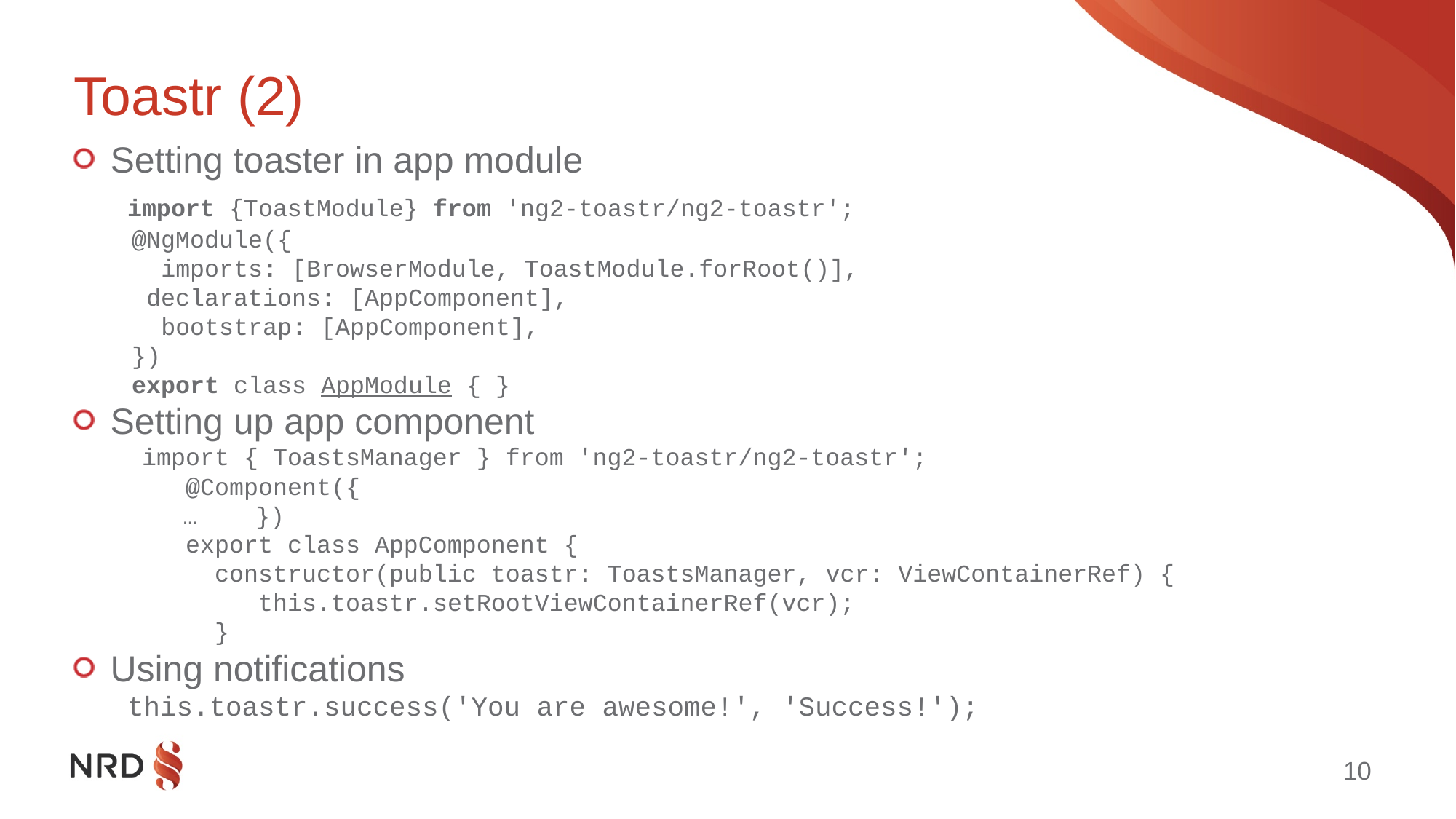

# Toastr (2)
Setting toaster in app module
    import {ToastModule} from 'ng2-toastr/ng2-toastr';
    @NgModule({
      imports: [BrowserModule, ToastModule.forRoot()],
     declarations: [AppComponent],
      bootstrap: [AppComponent],
    })
    export class AppModule { }
Setting up app component
 import { ToastsManager } from 'ng2-toastr/ng2-toastr';
    @Component({
…    })
    export class AppComponent {
      constructor(public toastr: ToastsManager, vcr: ViewContainerRef) {
         this.toastr.setRootViewContainerRef(vcr);
      }
Using notifications
this.toastr.success('You are awesome!', 'Success!');

10